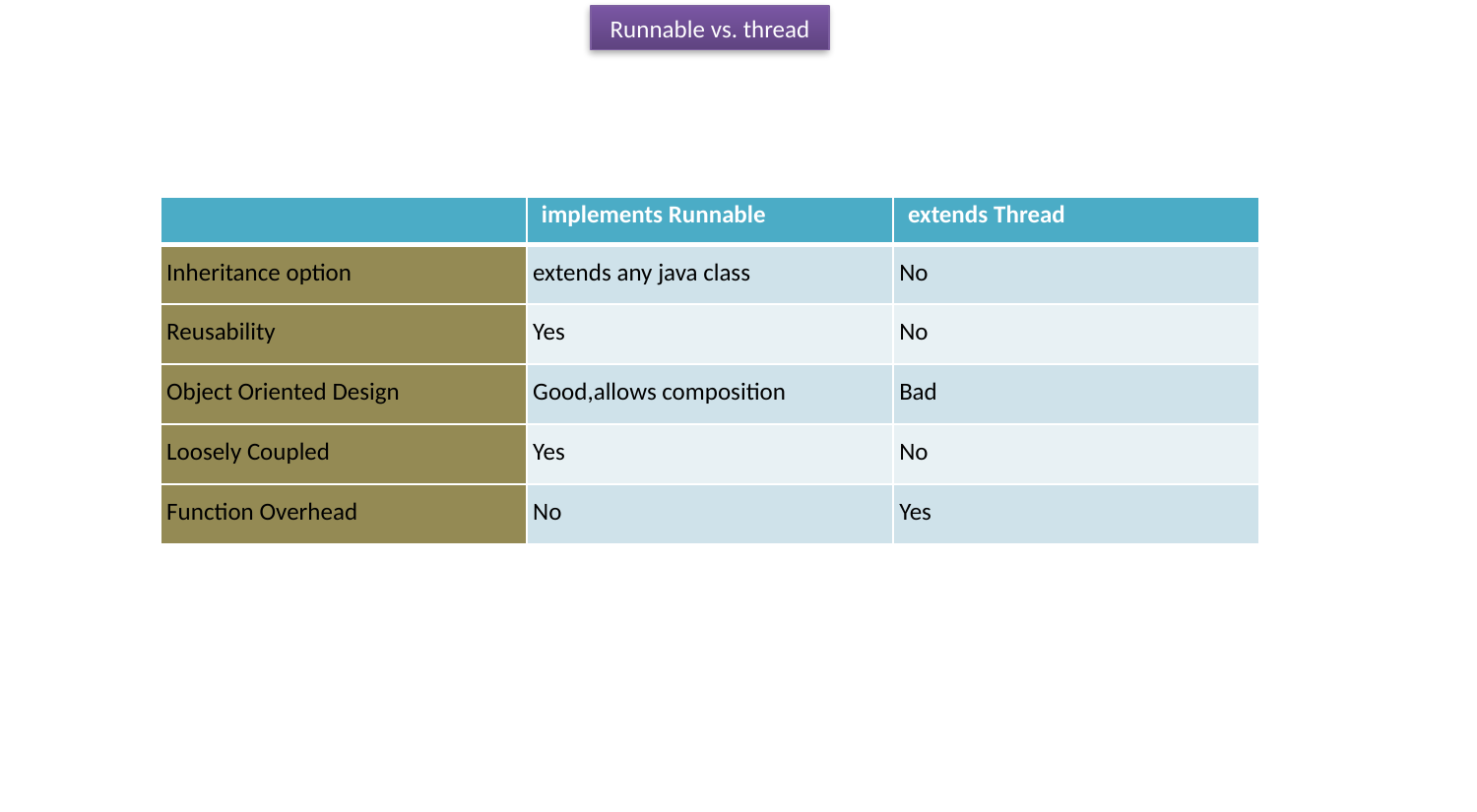

Runnable vs. thread

|  | implements Runnable | extends Thread |
| --- | --- | --- |
| Inheritance option | extends any java class | No |
| Reusability | Yes | No |
| Object Oriented Design | Good,allows composition | Bad |
| Loosely Coupled | Yes | No |
| Function Overhead | No | Yes |